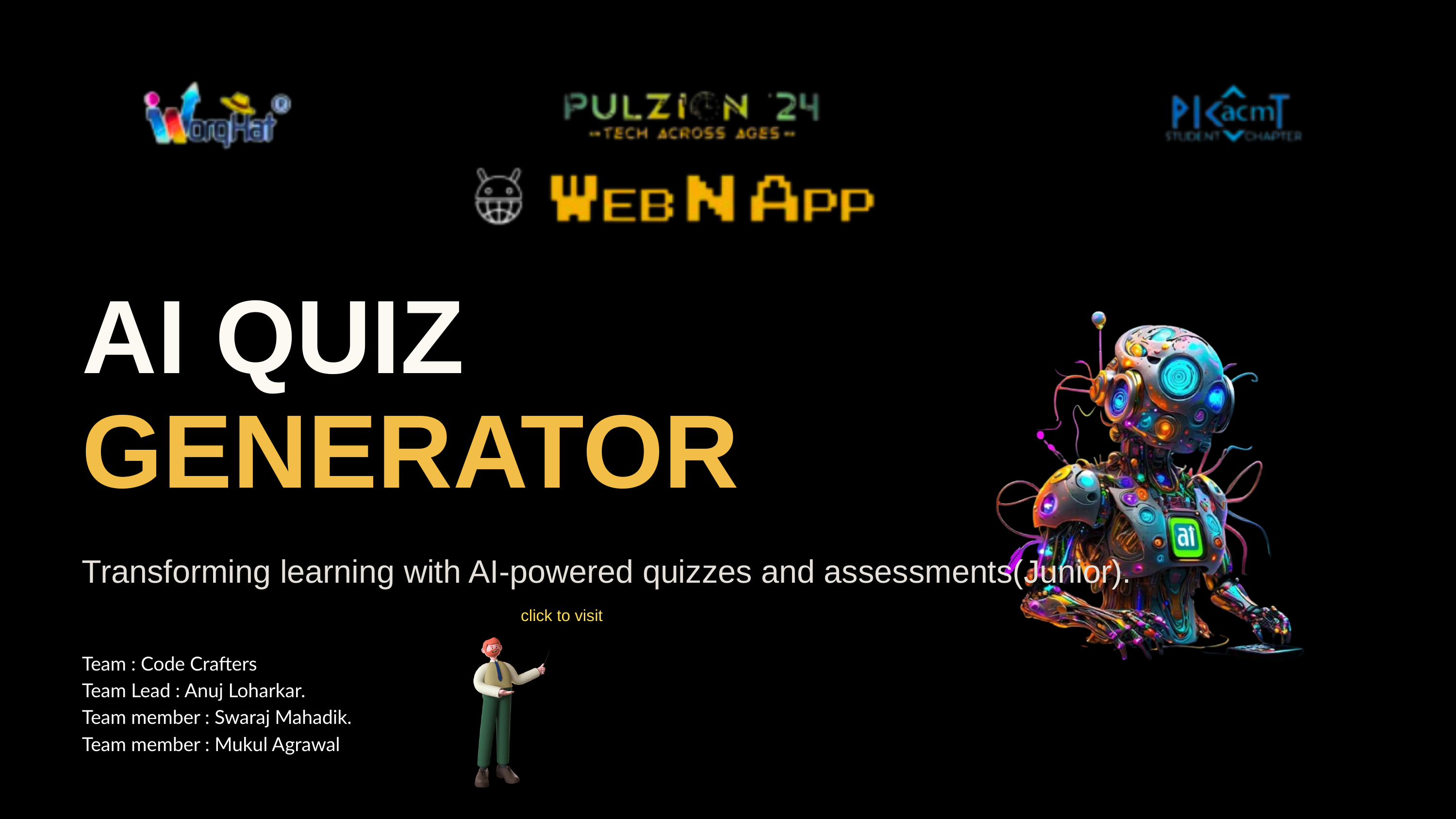

AI QUIZ GENERATOR

Transforming learning with AI-powered quizzes and assessments(Junior).

click to visit

Team : Code Crafters
Team Lead : Anuj Loharkar.
Team member : Swaraj Mahadik.
Team member : Mukul Agrawal